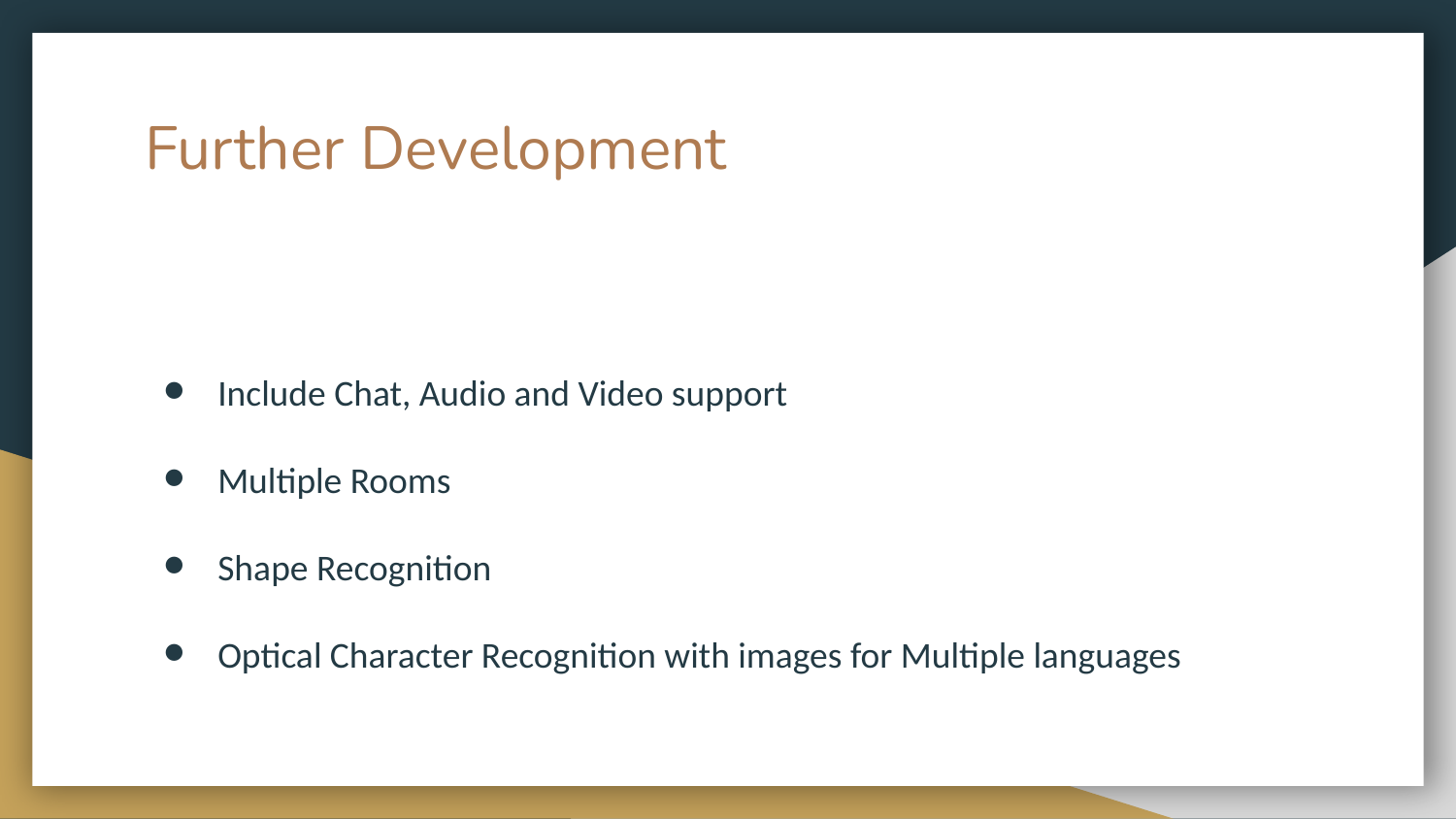

# Further Development
Include Chat, Audio and Video support
Multiple Rooms
Shape Recognition
Optical Character Recognition with images for Multiple languages